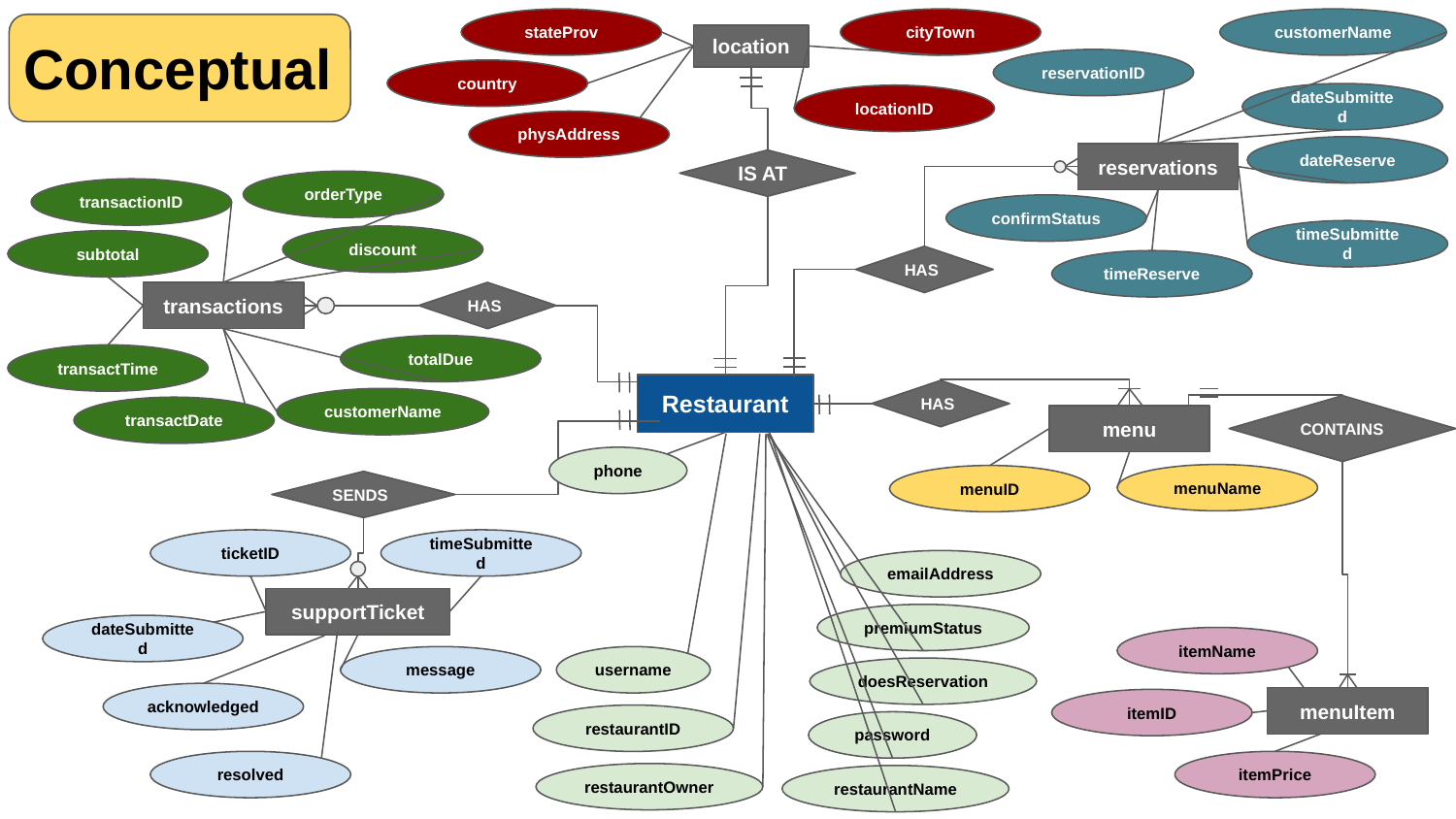

stateProv
cityTown
customerName

# Conceptual
location
reservationID
country
dateSubmitted
locationID
physAddress
dateReserve
reservations
IS AT

orderType
transactionID
confirmStatus
timeSubmitted
discount
subtotal
HAS
timeReserve
transactions
HAS

totalDue
transactTime
Restaurant
HAS
customerName
CONTAINS
transactDate
menu
phone
menuName
menuID
SENDS
ticketID
timeSubmitted
emailAddress

supportTicket
premiumStatus
dateSubmitted
itemName
username
message
doesReservation
acknowledged
menuItem
itemID
restaurantID
password
resolved
itemPrice
restaurantOwner
restaurantName